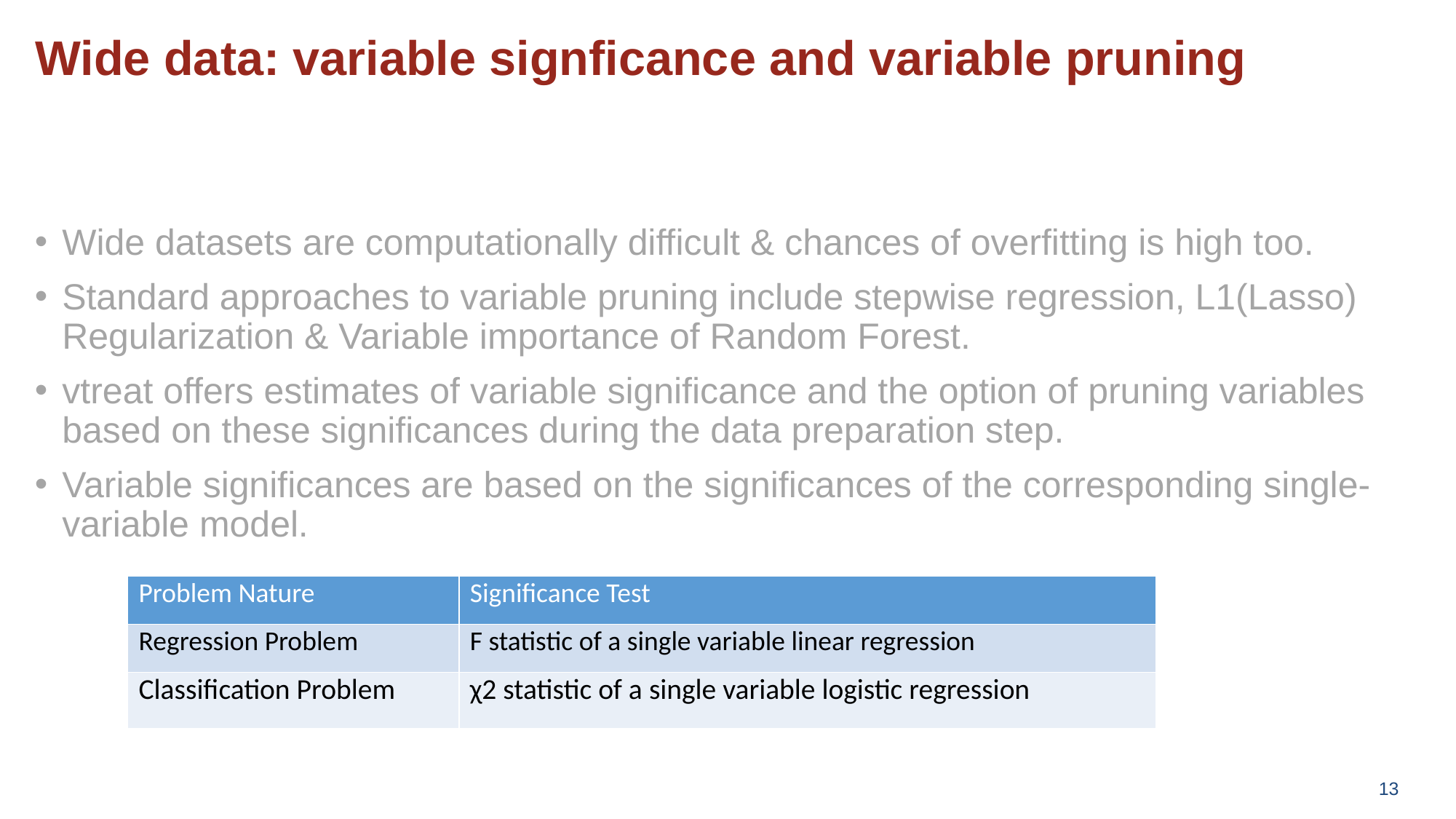

Wide data: variable signficance and variable pruning

Wide datasets are computationally difficult & chances of overfitting is high too.
Standard approaches to variable pruning include stepwise regression, L1(Lasso) Regularization & Variable importance of Random Forest.
vtreat offers estimates of variable significance and the option of pruning variables based on these significances during the data preparation step.
Variable significances are based on the significances of the corresponding single-variable model.
| Problem Nature | Significance Test |
| --- | --- |
| Regression Problem | F statistic of a single variable linear regression |
| Classification Problem | χ2 statistic of a single variable logistic regression |
13